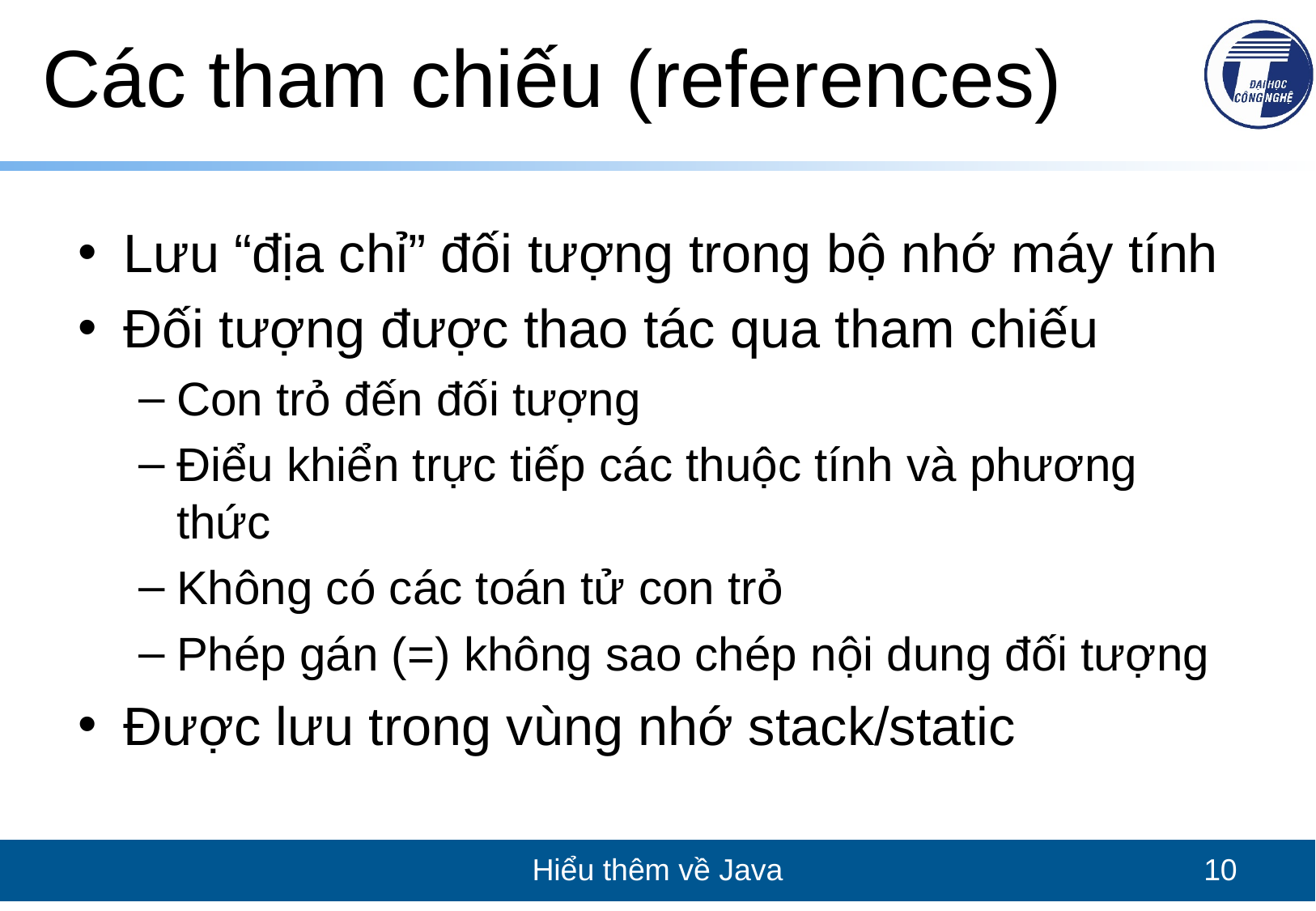

# Các tham chiếu (references)
Lưu “địa chỉ” đối tượng trong bộ nhớ máy tính
Đối tượng được thao tác qua tham chiếu
Con trỏ đến đối tượng
Điểu khiển trực tiếp các thuộc tính và phương thức
Không có các toán tử con trỏ
Phép gán (=) không sao chép nội dung đối tượng
Được lưu trong vùng nhớ stack/static

Hiểu thêm về Java
10